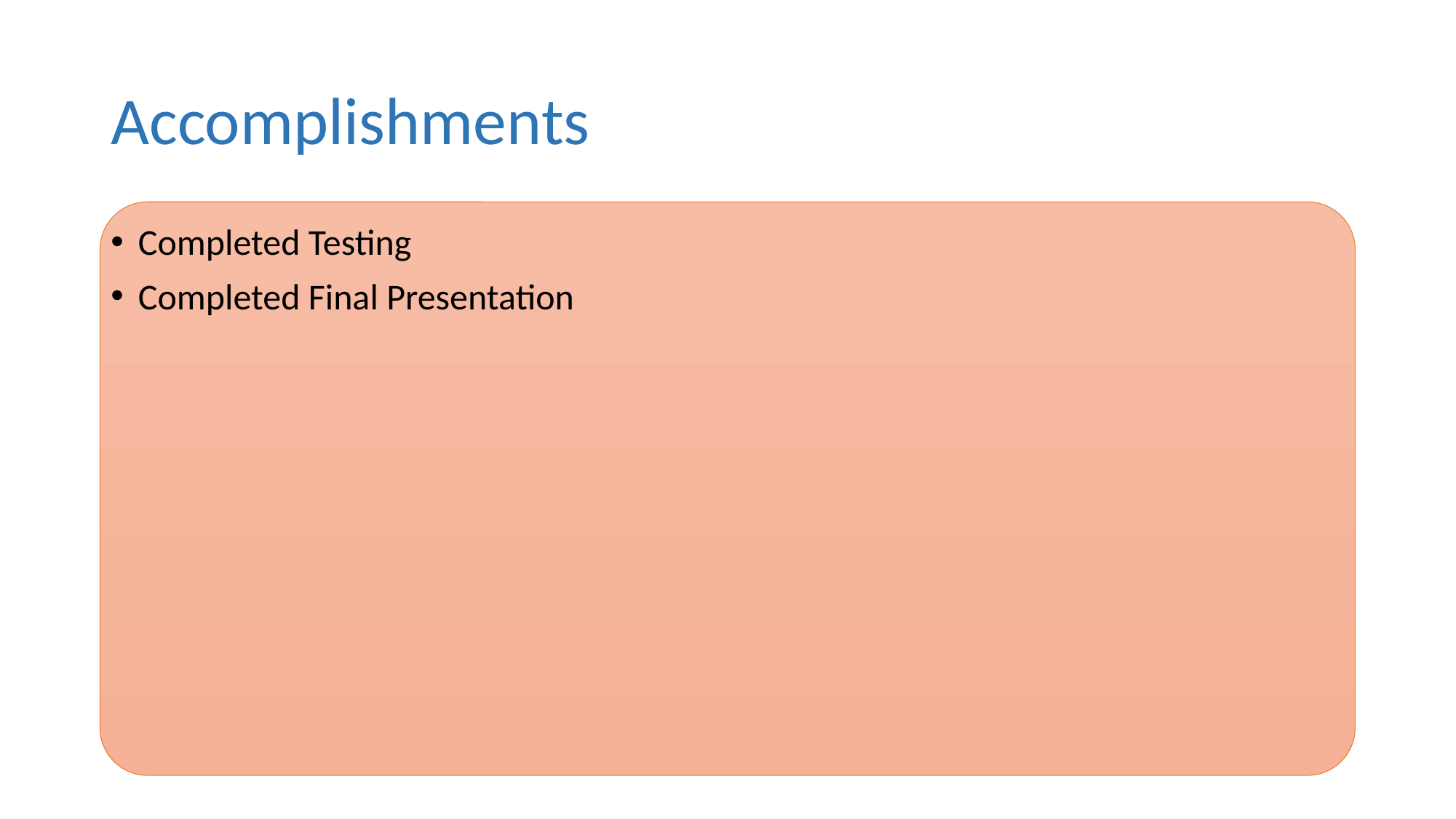

# Accomplishments

Completed Testing
Completed Final Presentation